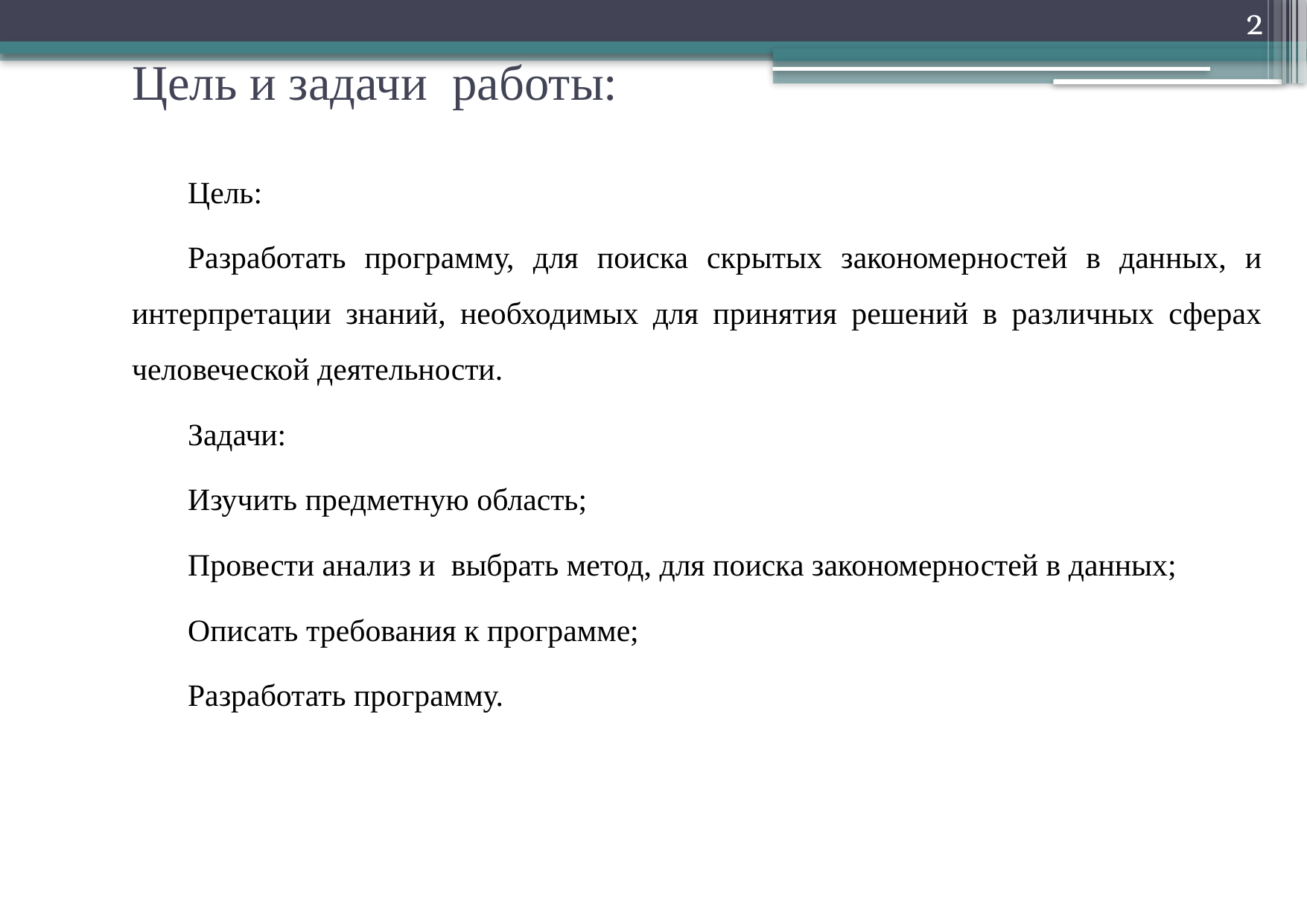

2
# Цель и задачи  работы:
Цель:
Разработать программу, для поиска скрытых закономерностей в данных, и интерпретации знаний, необходимых для принятия решений в различных сферах человеческой деятельности.
Задачи:
Изучить предметную область;
Провести анализ и  выбрать метод, для поиска закономерностей в данных;
Описать требования к программе;
Разработать программу.